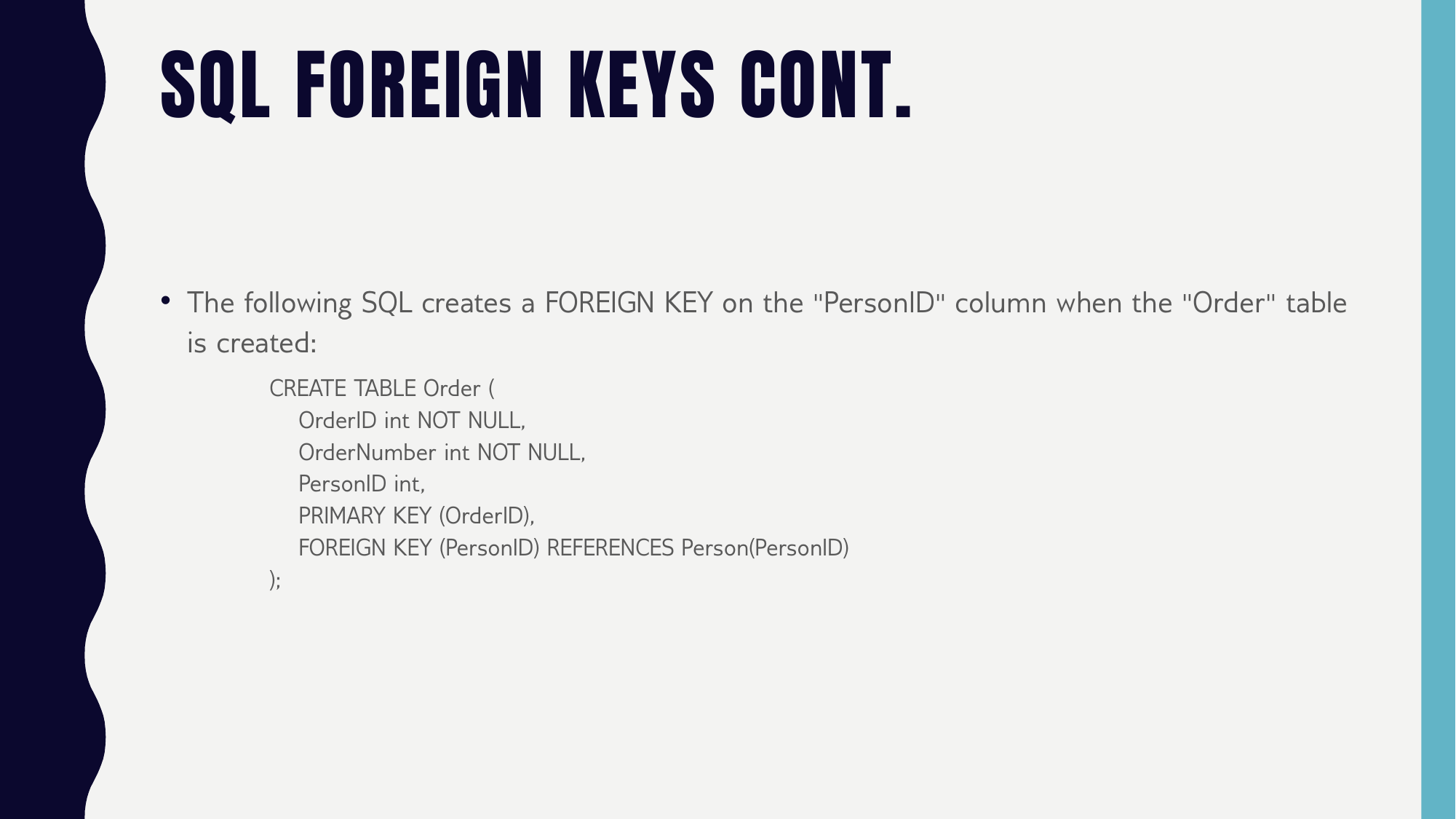

# SQL Foreign keys Cont.
The following SQL creates a FOREIGN KEY on the "PersonID" column when the "Order" table is created:
CREATE TABLE Order (
    OrderID int NOT NULL,
    OrderNumber int NOT NULL,
    PersonID int,
    PRIMARY KEY (OrderID),
    FOREIGN KEY (PersonID) REFERENCES Person(PersonID)
);